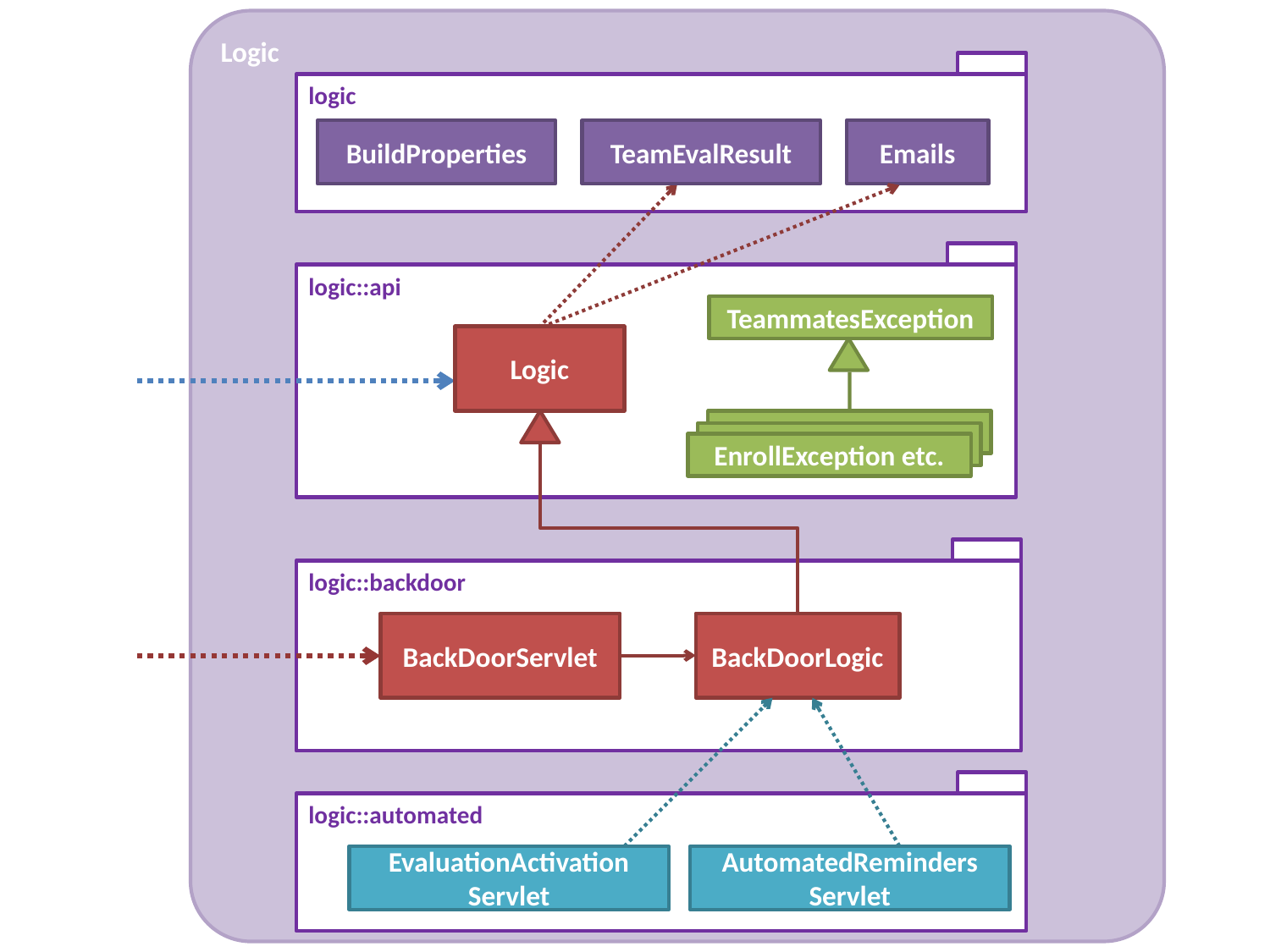

Logic

logic
BuildProperties
TeamEvalResult
Emails

logic::api
TeammatesException
Logic

TeammatesException
TeammatesException
EnrollException etc.

logic::backdoor
BackDoorServlet
BackDoorLogic

logic::automated
EvaluationActivation
Servlet
AutomatedReminders
Servlet